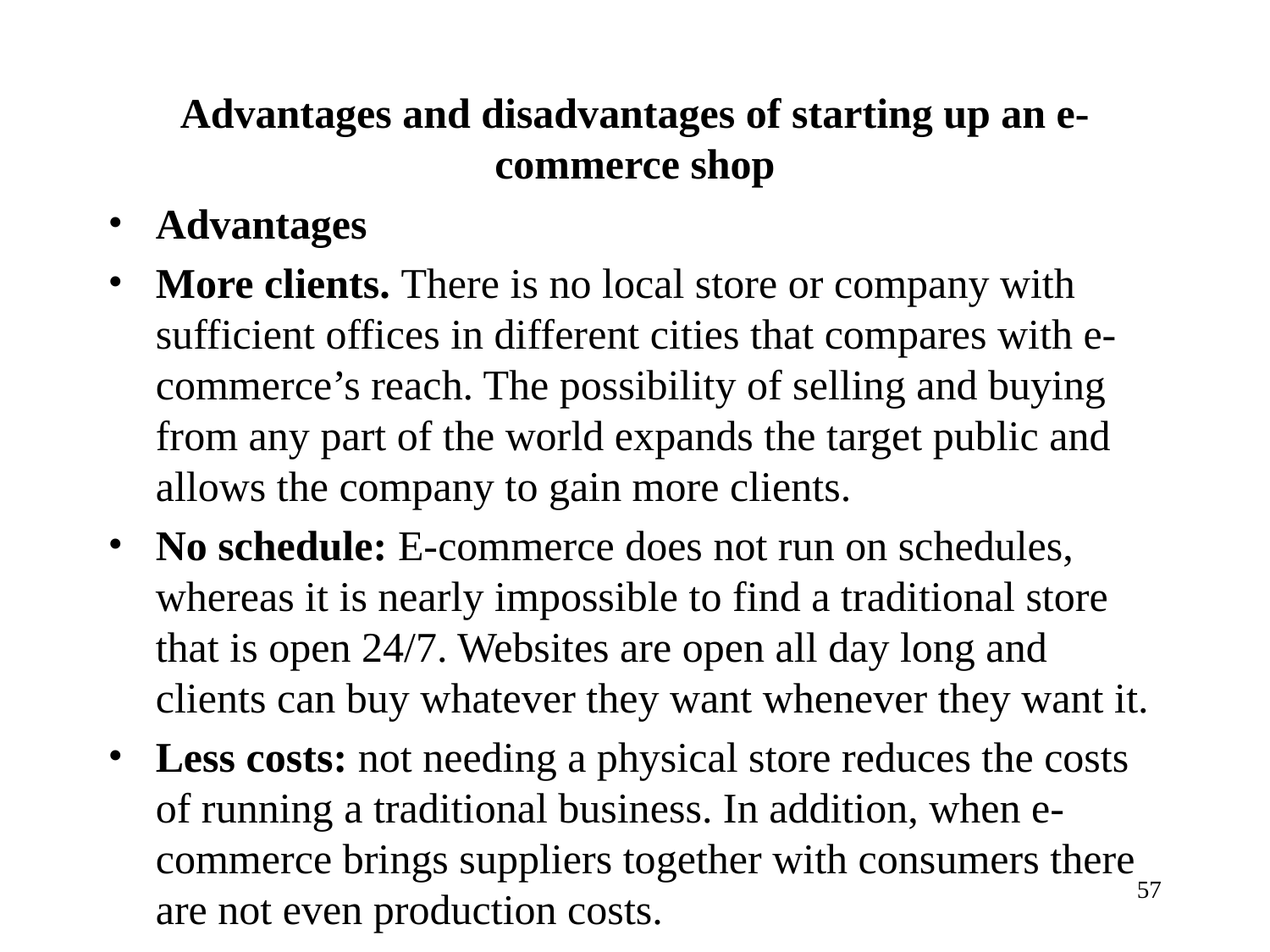

# Advantages and disadvantages of starting up an e-commerce shop
Advantages
More clients. There is no local store or company with sufficient offices in different cities that compares with e-commerce’s reach. The possibility of selling and buying from any part of the world expands the target public and allows the company to gain more clients.
No schedule: E-commerce does not run on schedules, whereas it is nearly impossible to find a traditional store that is open 24/7. Websites are open all day long and clients can buy whatever they want whenever they want it.
Less costs: not needing a physical store reduces the costs of running a traditional business. In addition, when e-commerce brings suppliers together with consumers there are not even production costs.
57